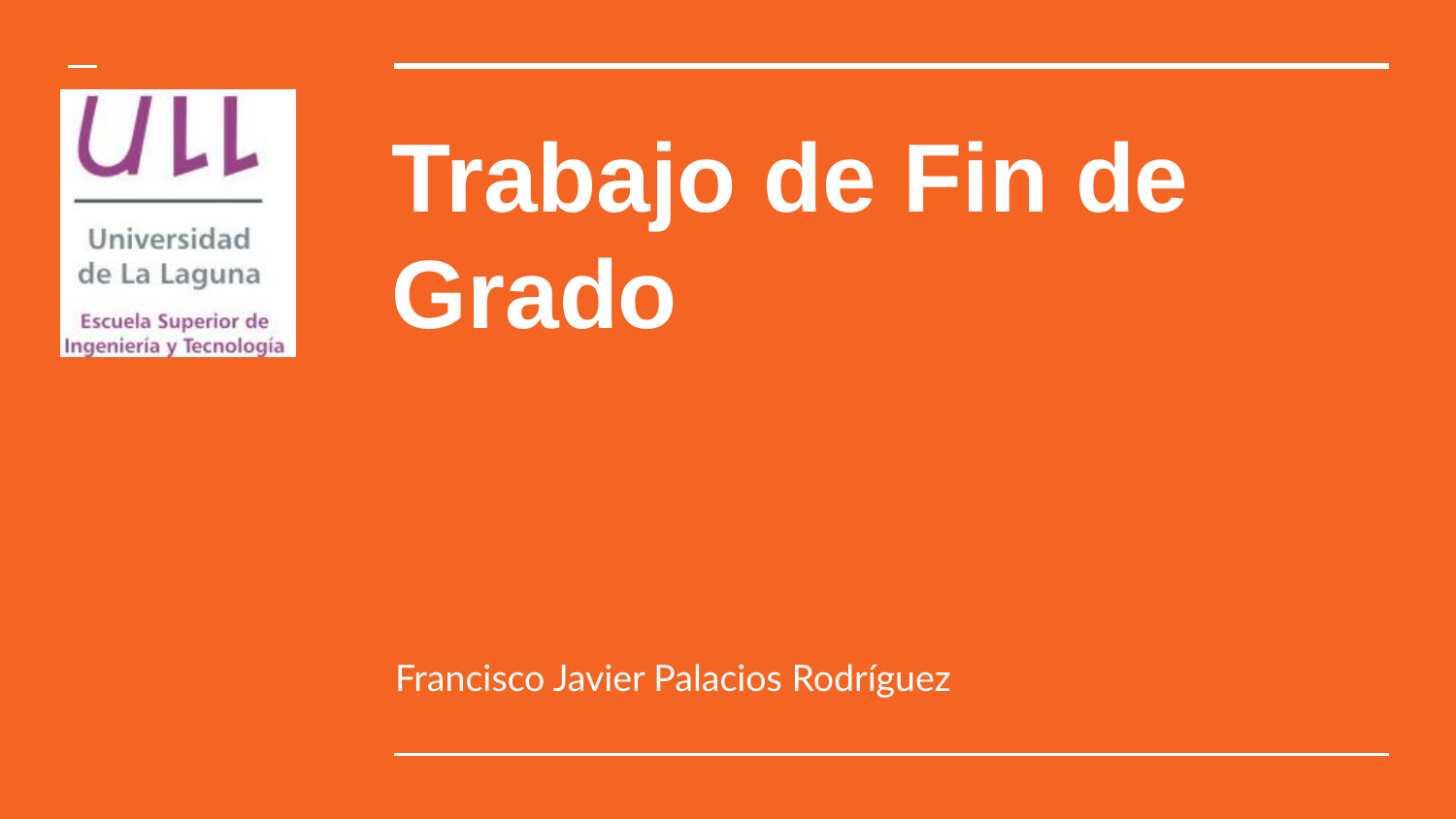

# Trabajo de Fin de Grado
Francisco Javier Palacios Rodríguez